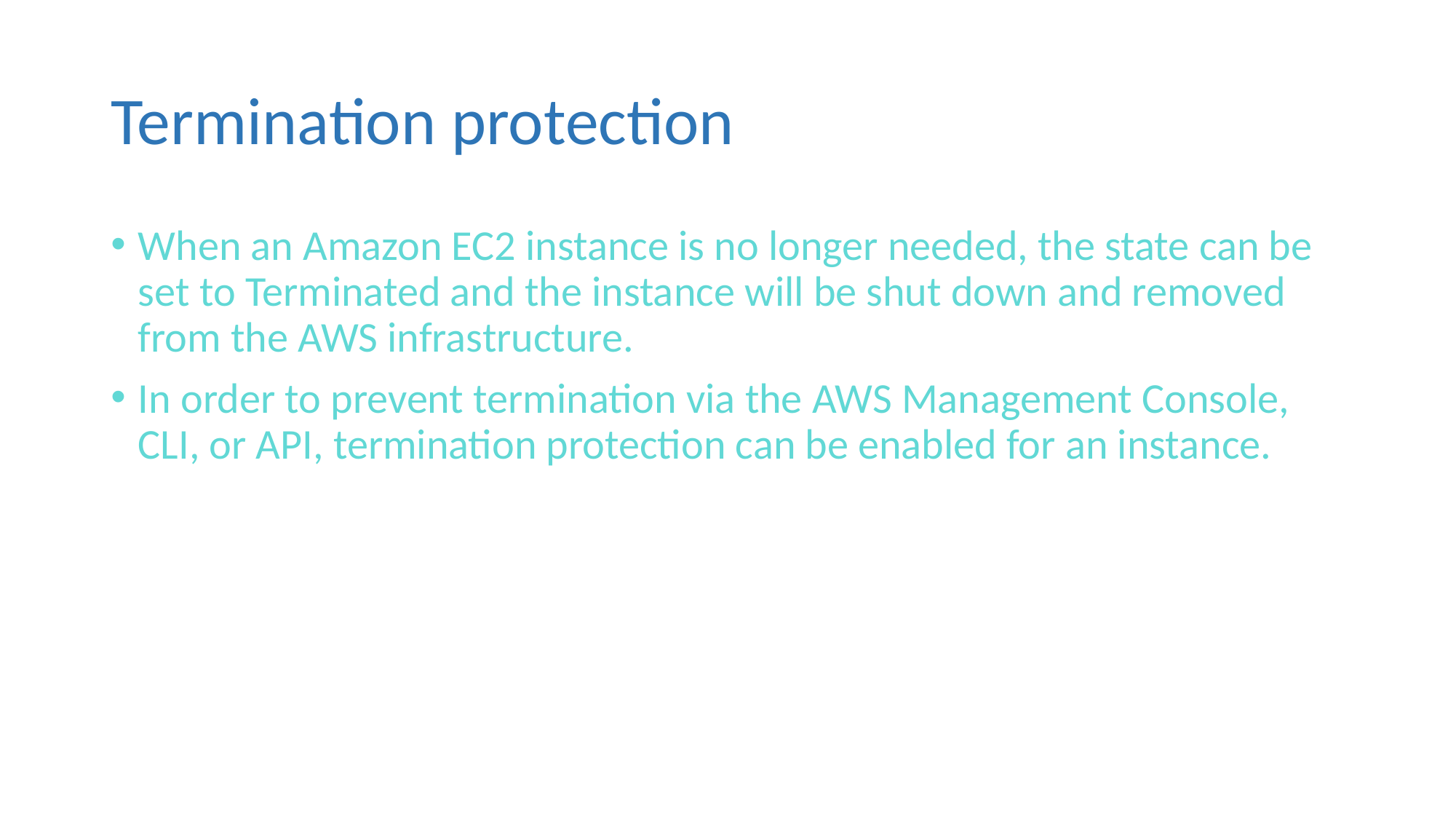

# Termination protection
When an Amazon EC2 instance is no longer needed, the state can be set to Terminated and the instance will be shut down and removed from the AWS infrastructure.
In order to prevent termination via the AWS Management Console, CLI, or API, termination protection can be enabled for an instance.